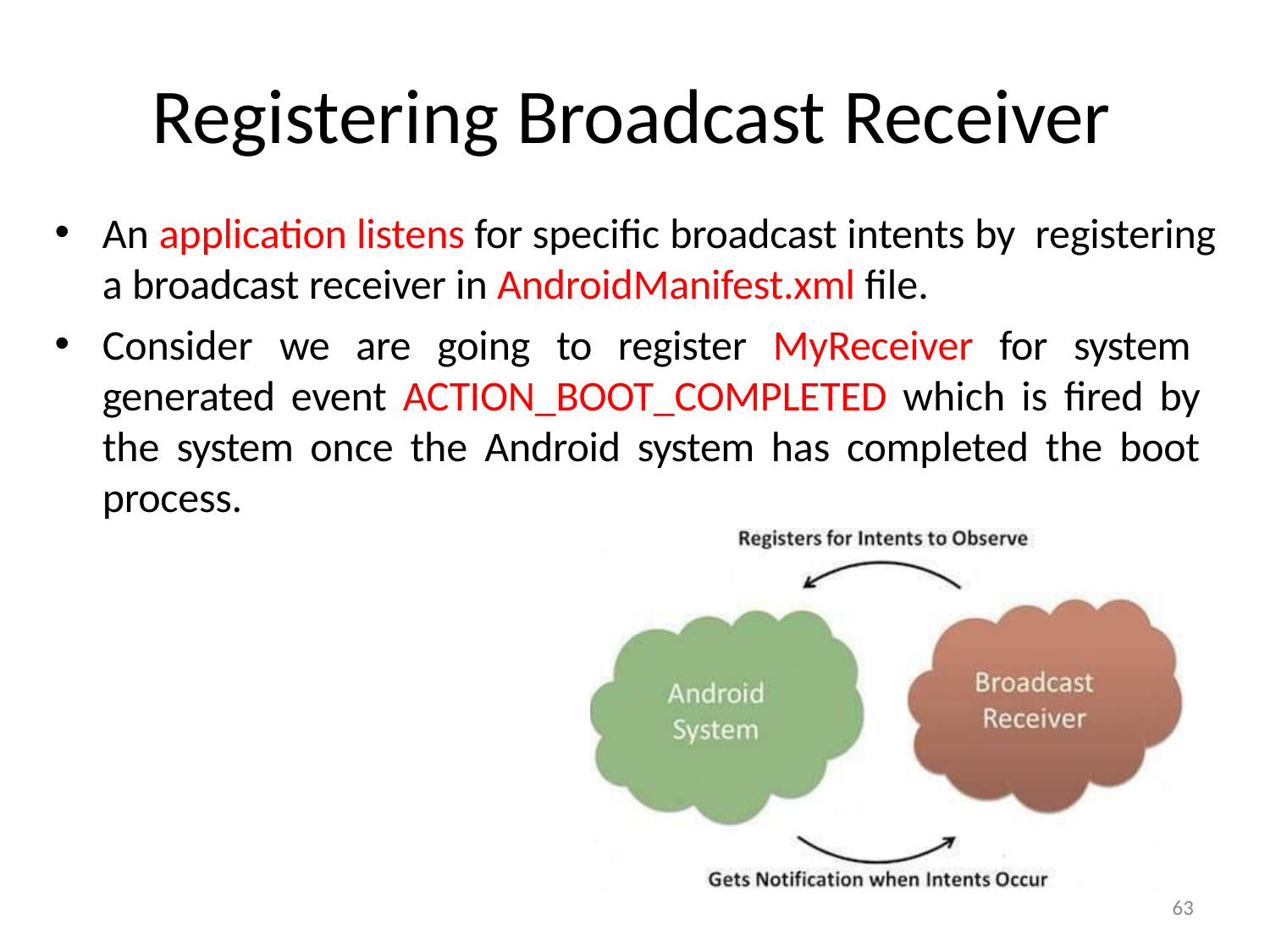

# Registering Broadcast Receiver
An application listens for specific broadcast intents by  registering a broadcast receiver in AndroidManifest.xml file.
Consider we are going to register MyReceiver for system  generated event ACTION_BOOT_COMPLETED which is fired by  the system once the Android system has completed the boot  process.

63